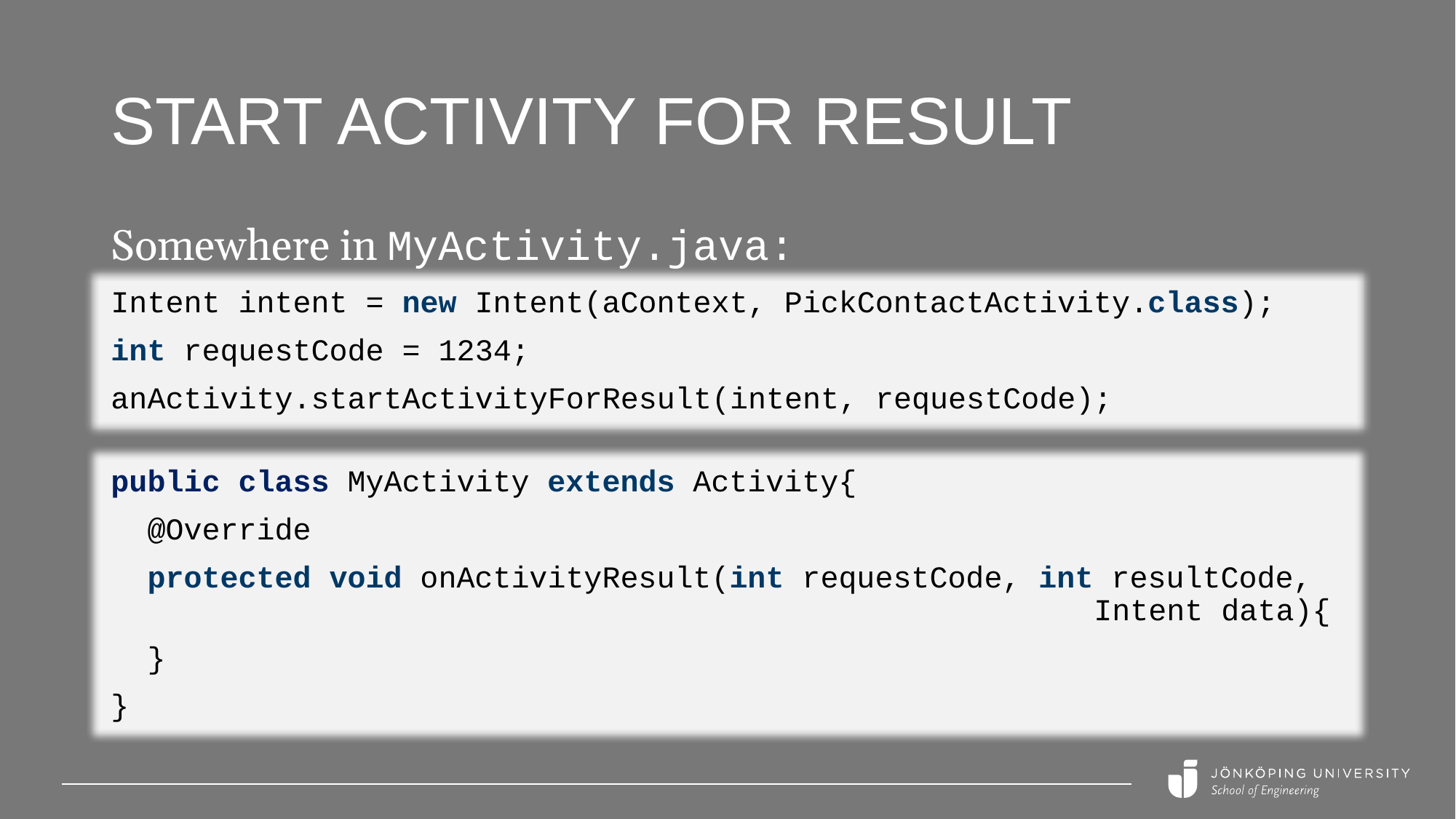

# Start Activity for result
Somewhere in MyActivity.java:
Intent intent = new Intent(aContext, PickContactActivity.class);
int requestCode = 1234;
anActivity.startActivityForResult(intent, requestCode);
public class MyActivity extends Activity{
  @Override
  protected void onActivityResult(int requestCode, int resultCode,
                                                      Intent data){
  }
}